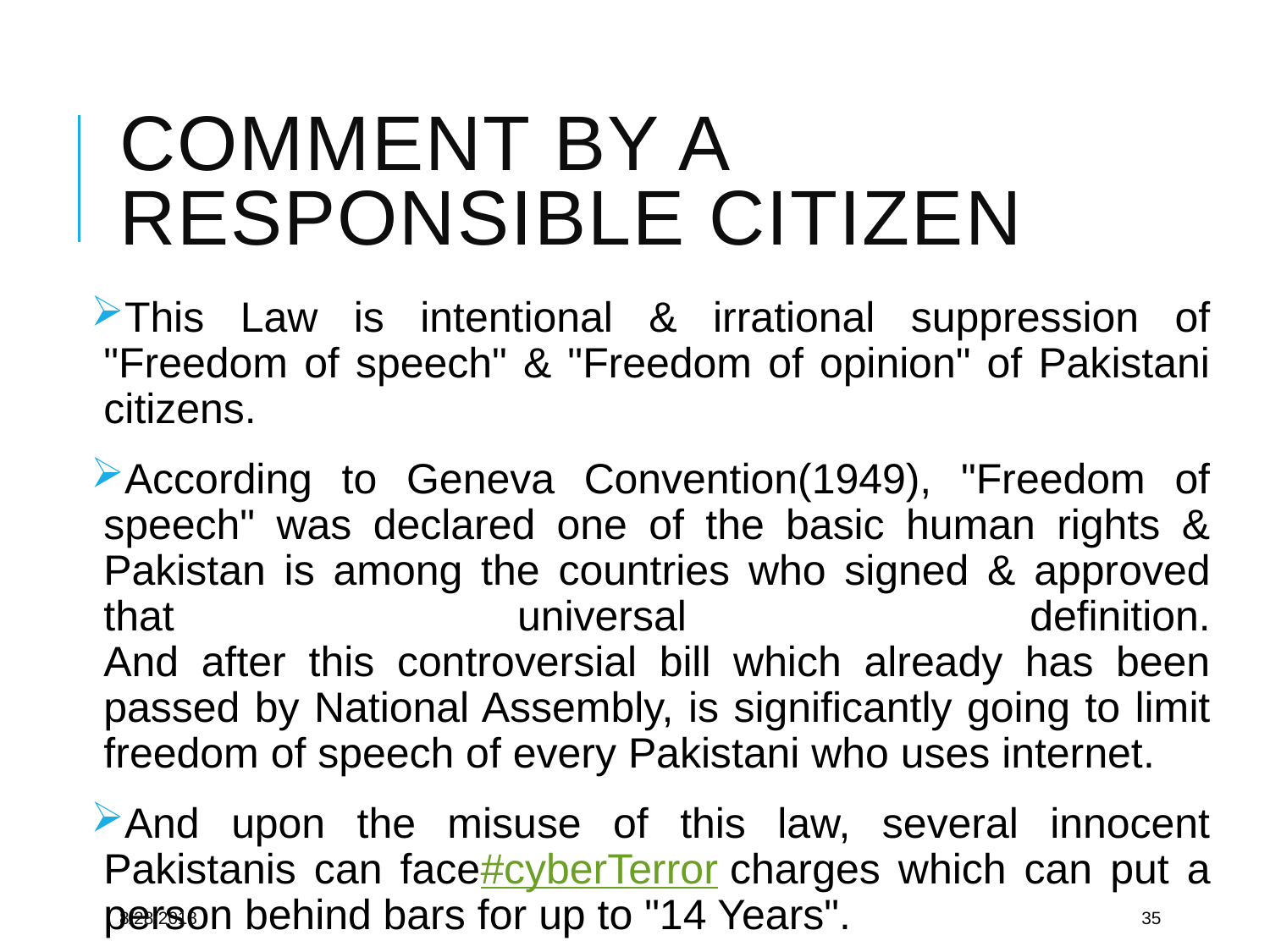

# Comment by a responsible citizen
This Law is intentional & irrational suppression of "Freedom of speech" & "Freedom of opinion" of Pakistani citizens.
According to Geneva Convention(1949), "Freedom of speech" was declared one of the basic human rights & Pakistan is among the countries who signed & approved that universal definition.
And after this controversial bill which already has been passed by National Assembly, is significantly going to limit freedom of speech of every Pakistani who uses internet.
And upon the misuse of this law, several innocent Pakistanis can face‪#‎cyberTerror‬ charges which can put a person behind bars for up to "14 Years".

8/28/2018
35